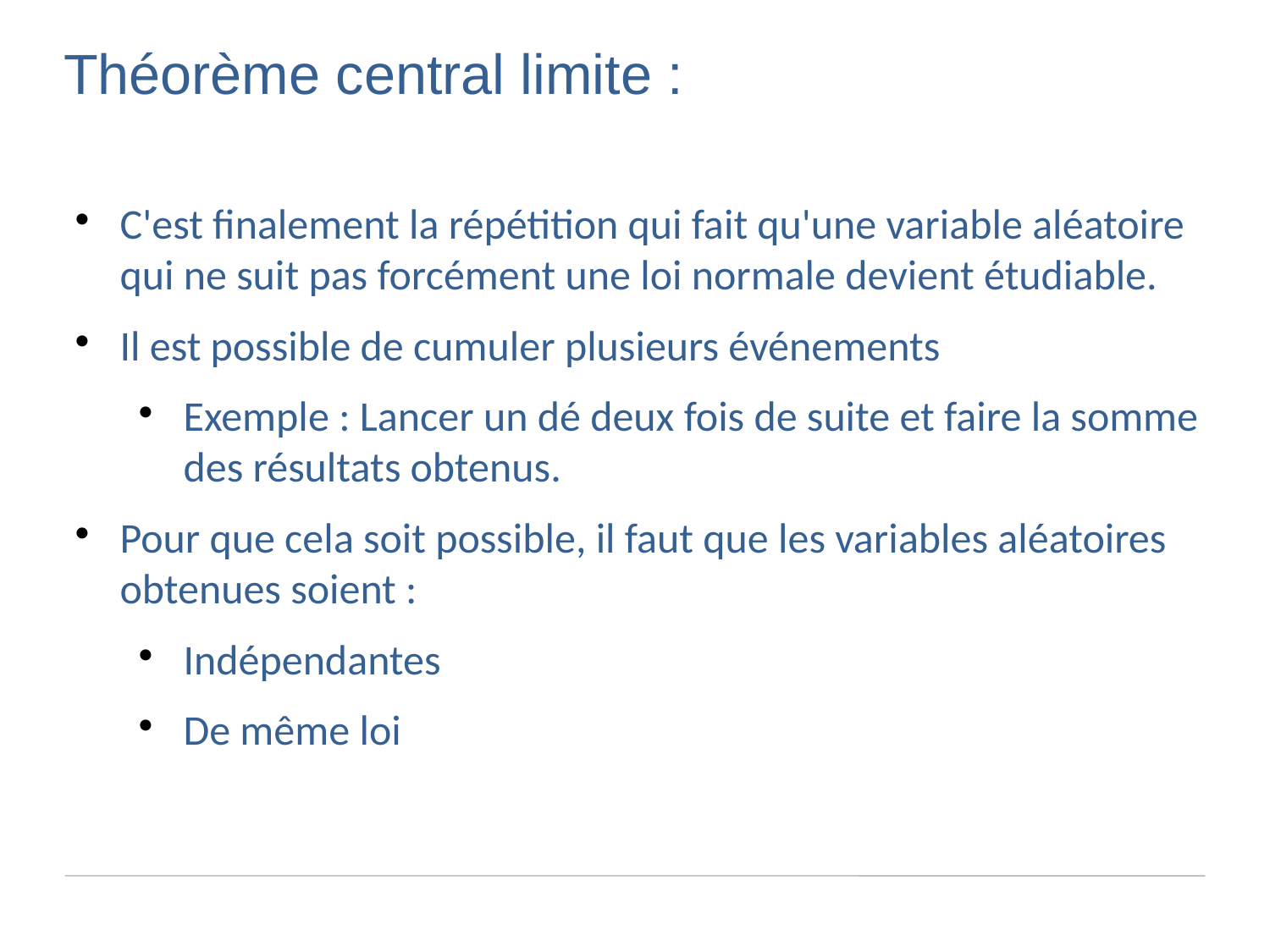

Théorème central limite :
C'est finalement la répétition qui fait qu'une variable aléatoire qui ne suit pas forcément une loi normale devient étudiable.
Il est possible de cumuler plusieurs événements
Exemple : Lancer un dé deux fois de suite et faire la somme des résultats obtenus.
Pour que cela soit possible, il faut que les variables aléatoires obtenues soient :
Indépendantes
De même loi